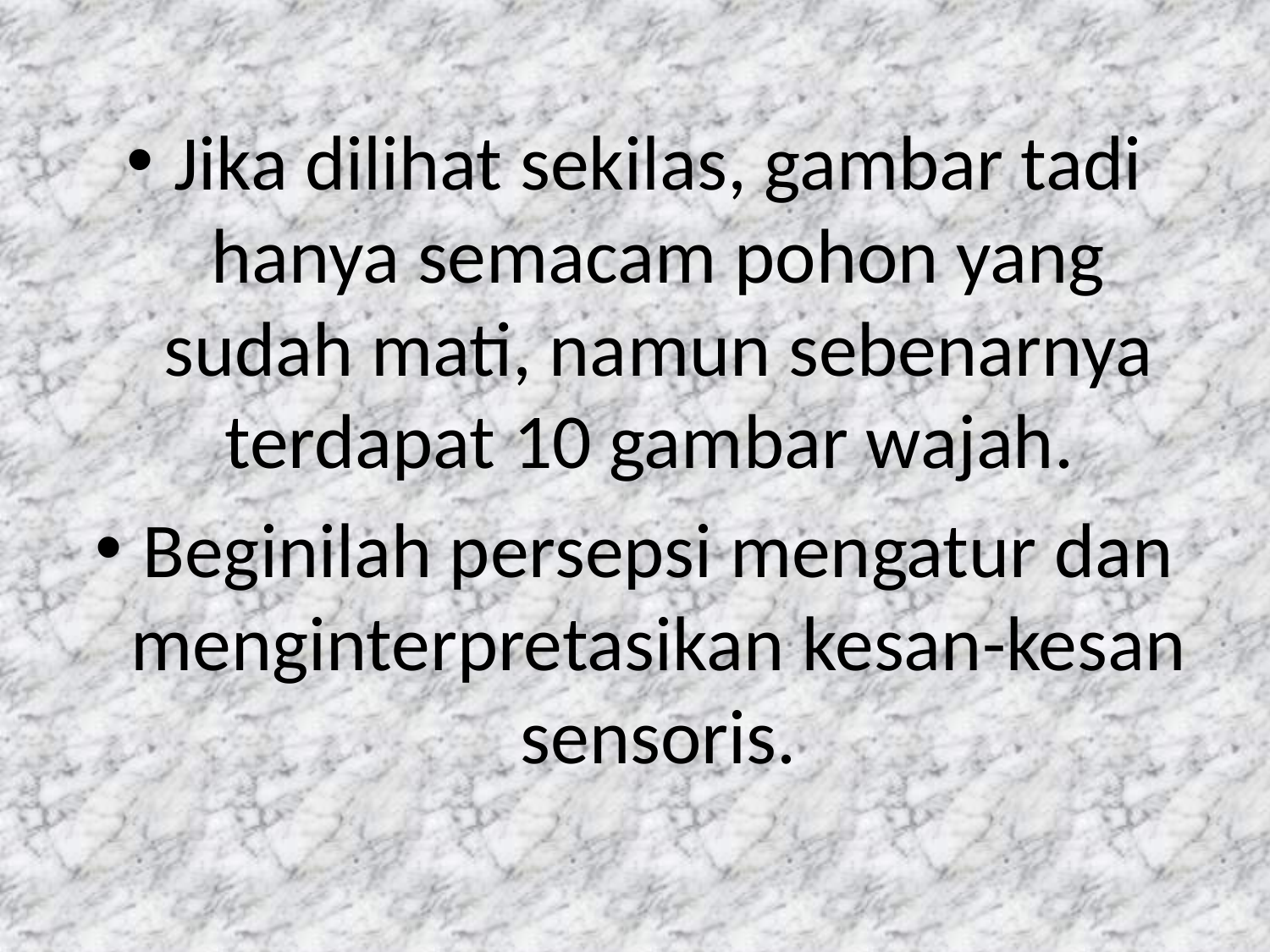

Jika dilihat sekilas, gambar tadi hanya semacam pohon yang sudah mati, namun sebenarnya terdapat 10 gambar wajah.
Beginilah persepsi mengatur dan menginterpretasikan kesan-kesan sensoris.